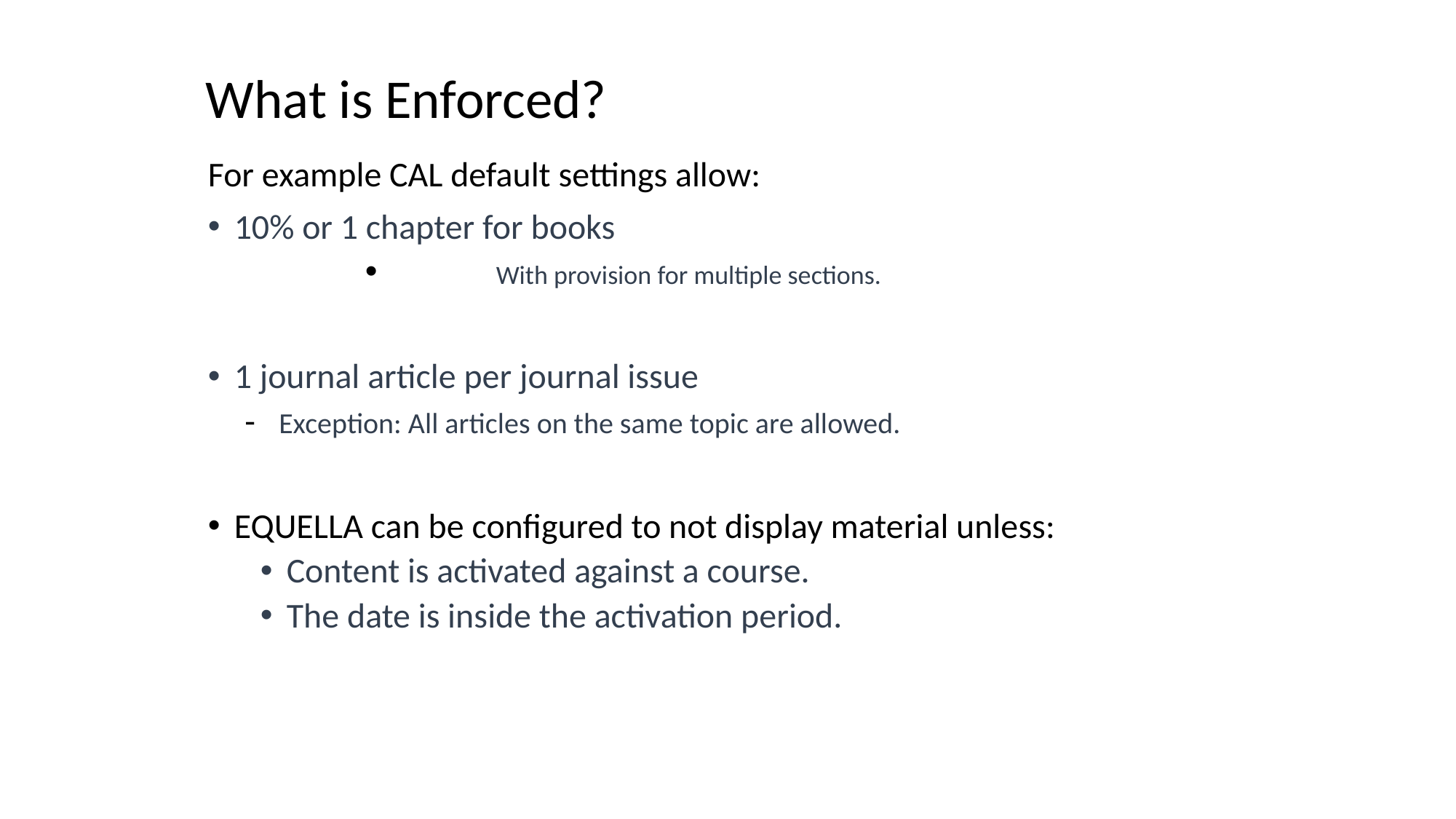

# What is Enforced?
For example CAL default settings allow:
10% or 1 chapter for books
  	With provision for multiple sections.

1 journal article per journal issue
  -   Exception: All articles on the same topic are allowed.

EQUELLA can be configured to not display material unless:
Content is activated against a course.
The date is inside the activation period.